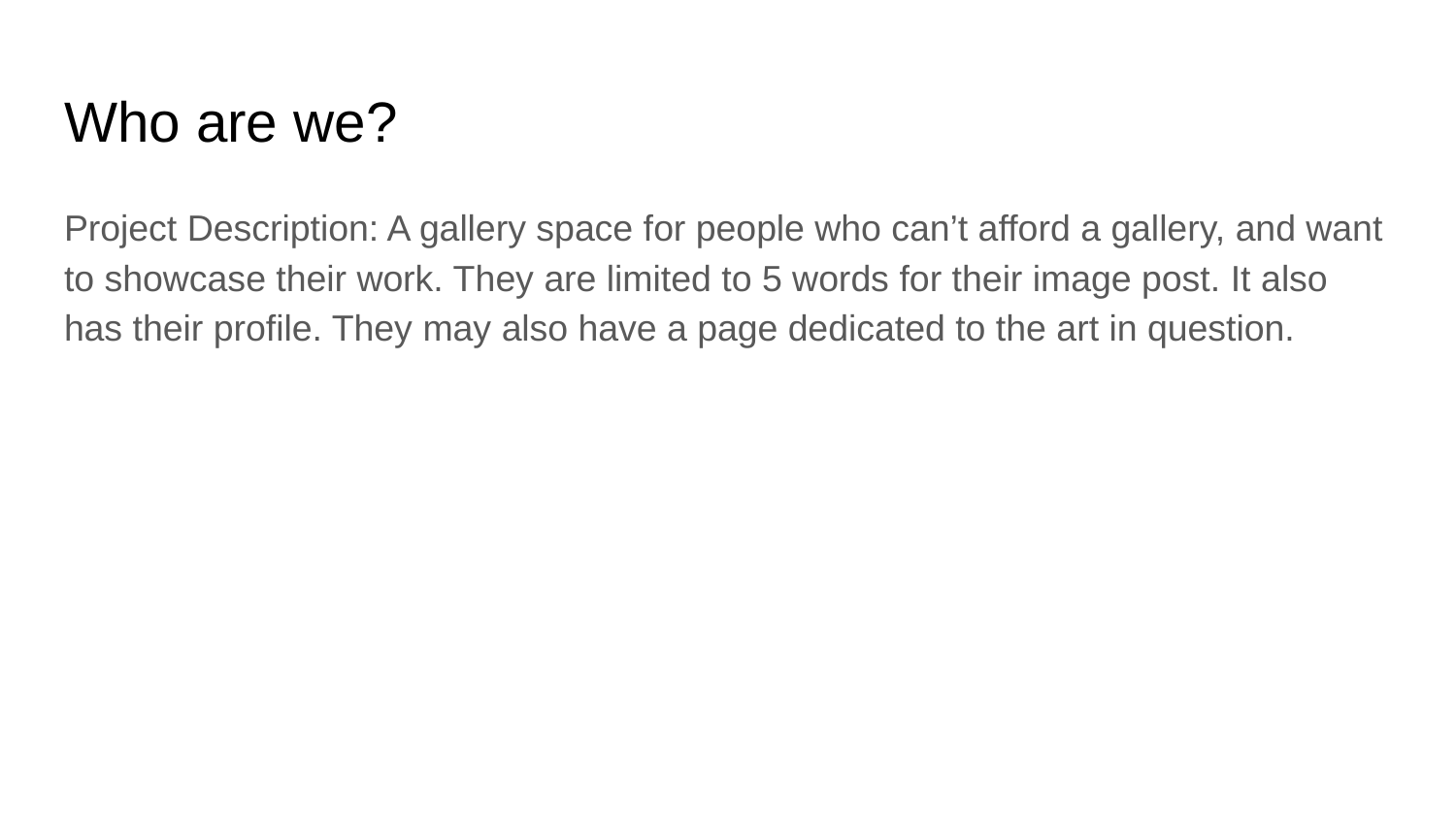

# Who are we?
Project Description: A gallery space for people who can’t afford a gallery, and want to showcase their work. They are limited to 5 words for their image post. It also has their profile. They may also have a page dedicated to the art in question.